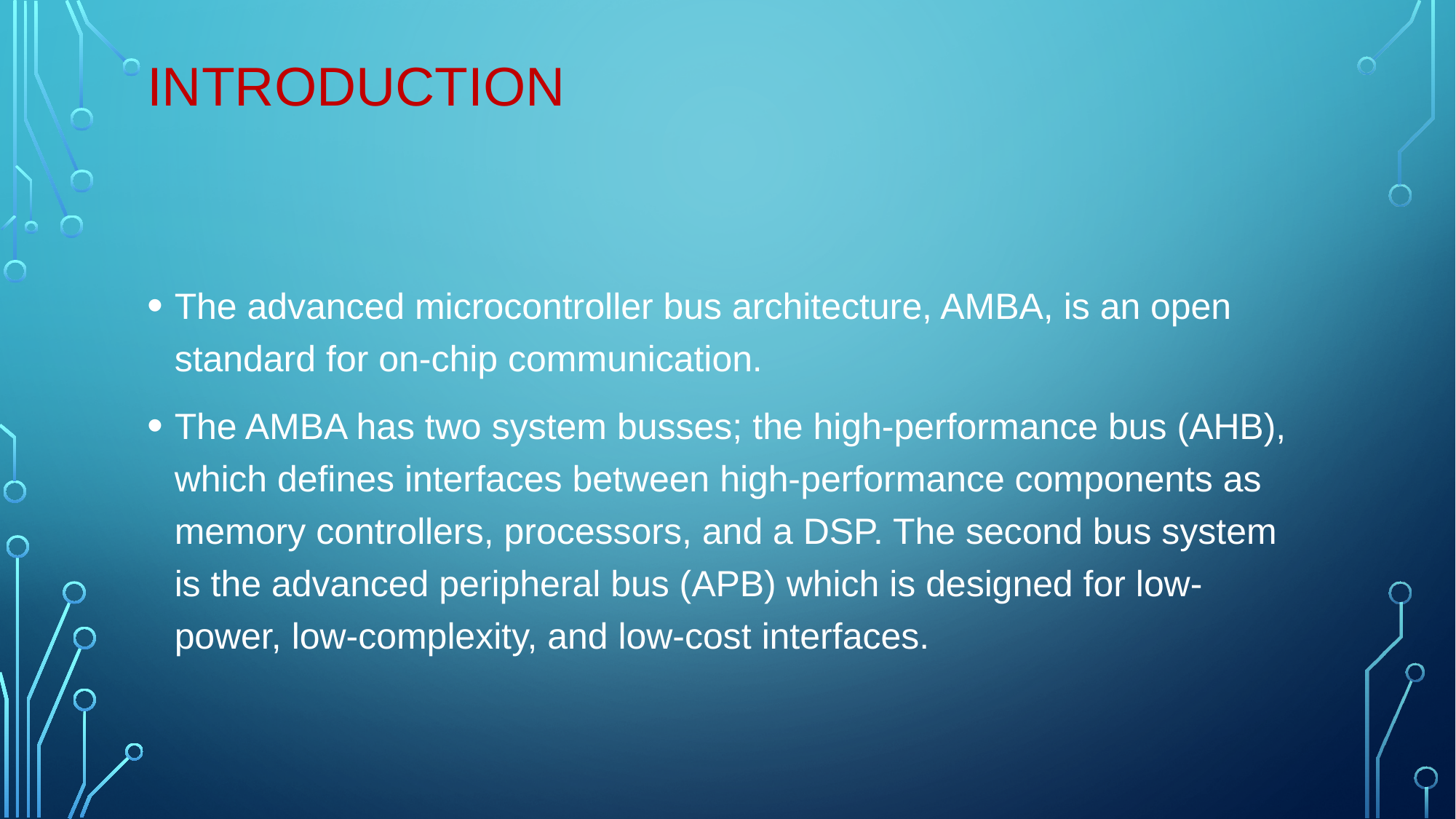

# INTRODUCTION
The advanced microcontroller bus architecture, AMBA, is an open standard for on-chip communication.
The AMBA has two system busses; the high-performance bus (AHB), which defines interfaces between high-performance components as memory controllers, processors, and a DSP. The second bus system is the advanced peripheral bus (APB) which is designed for low-power, low-complexity, and low-cost interfaces.